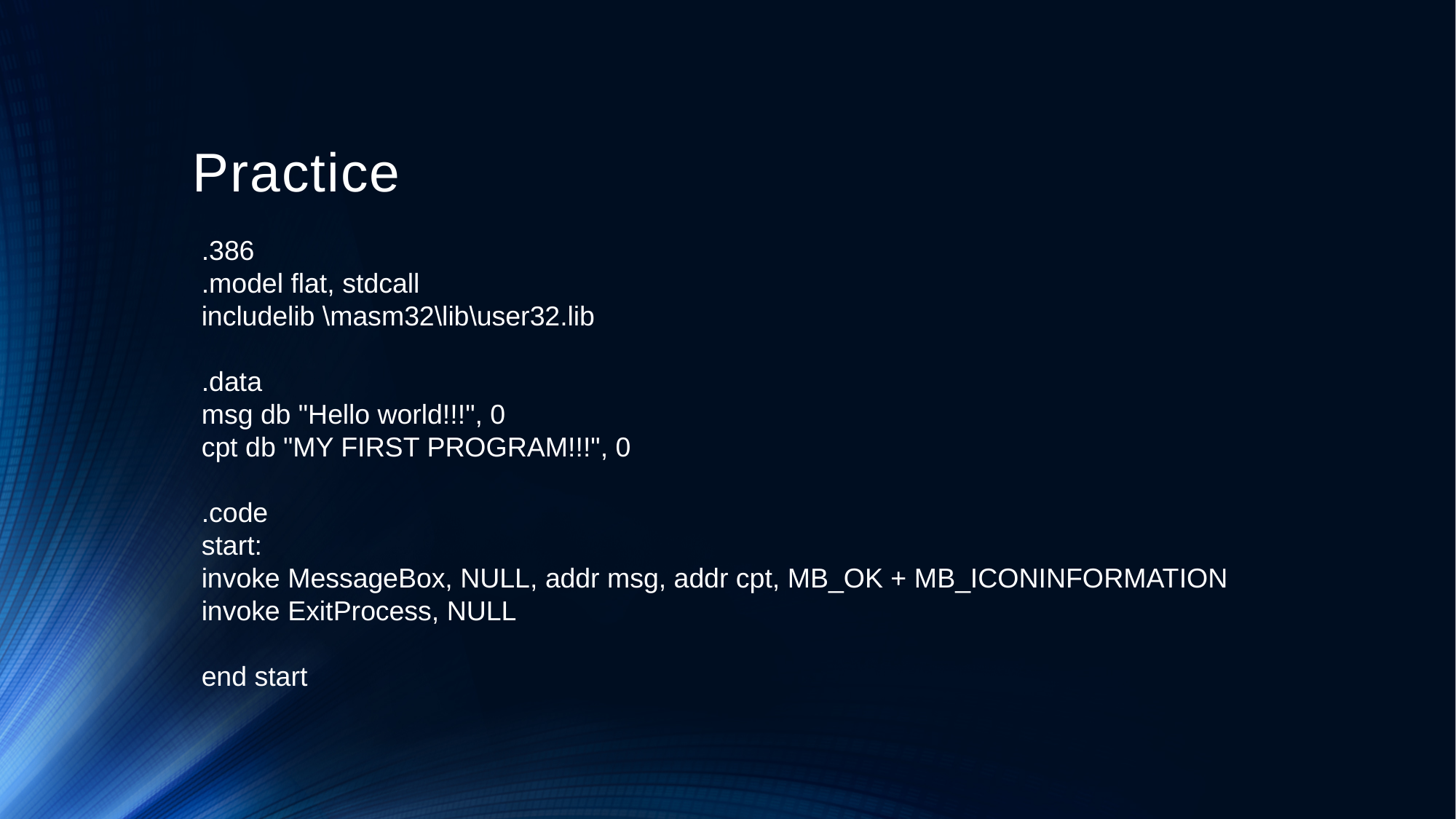

# Practice
.386
.model flat, stdcall
includelib \masm32\lib\user32.lib

.data
msg db "Hello world!!!", 0
cpt db "MY FIRST PROGRAM!!!", 0

.code
start:
invoke MessageBox, NULL, addr msg, addr cpt, MB_OK + MB_ICONINFORMATION
invoke ExitProcess, NULL

end start